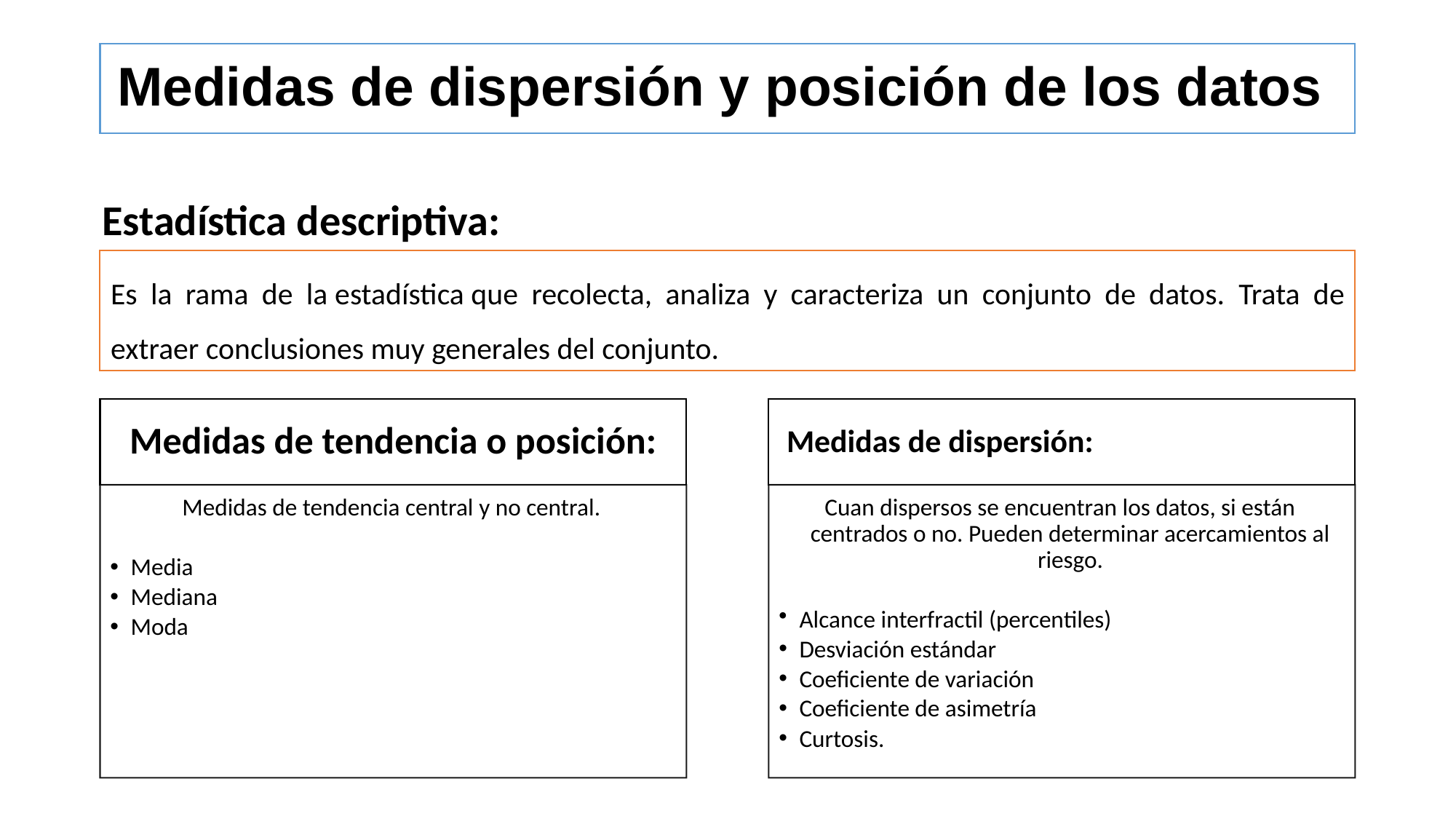

# Medidas de dispersión y posición de los datos
Estadística descriptiva:
Es la rama de la estadística que recolecta, analiza y caracteriza un conjunto de datos. Trata de extraer conclusiones muy generales del conjunto.
Medidas de tendencia o posición:
Medidas de tendencia central y no central.

Media
Mediana
Moda
Medidas de dispersión:
Cuan dispersos se encuentran los datos, si están centrados o no. Pueden determinar acercamientos al riesgo.

Alcance interfractil (percentiles)
Desviación estándar
Coeficiente de variación
Coeficiente de asimetría
Curtosis.